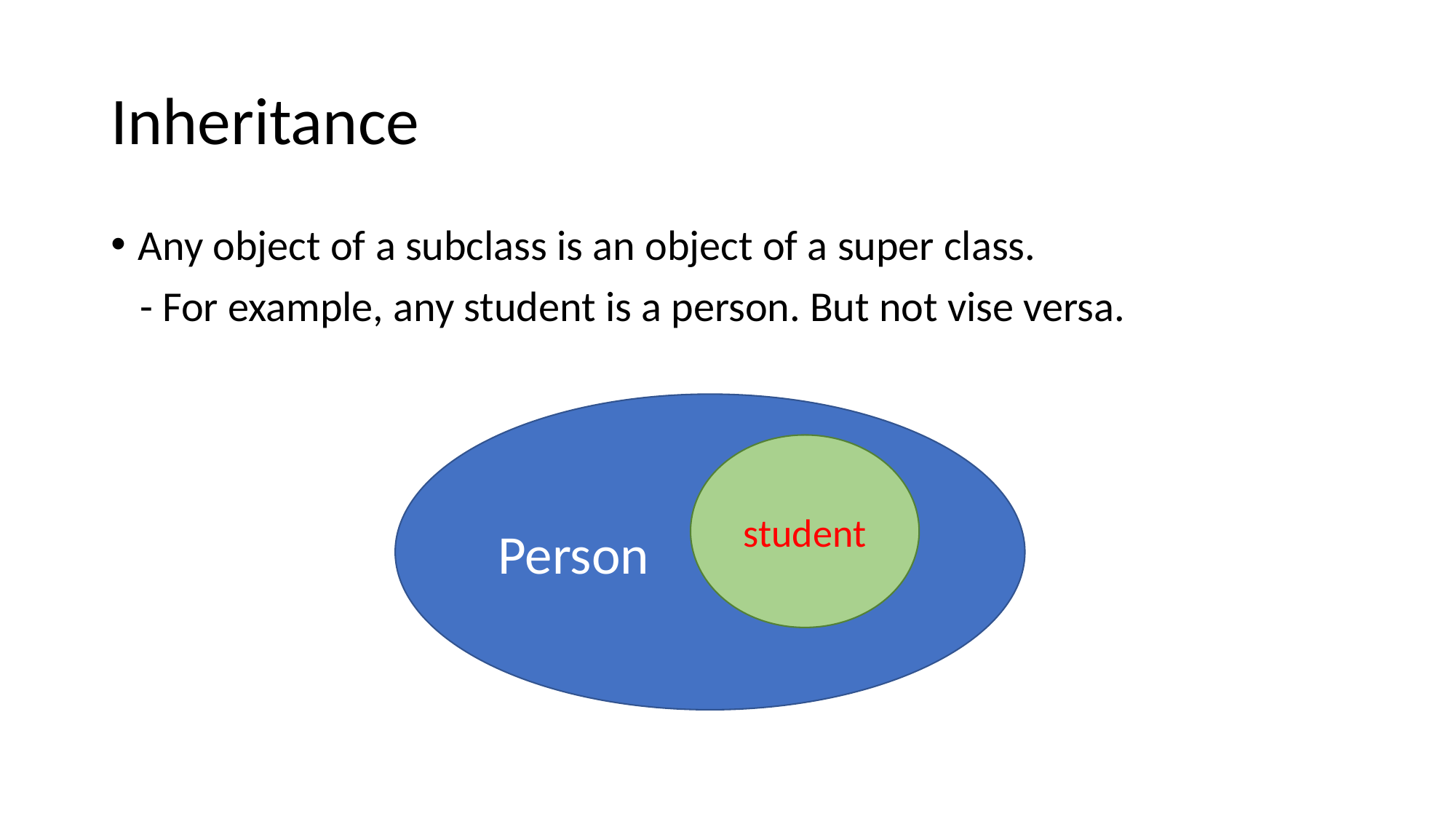

# Inheritance
Any object of a subclass is an object of a super class.
   - For example, any student is a person. But not vise versa.

Person
student